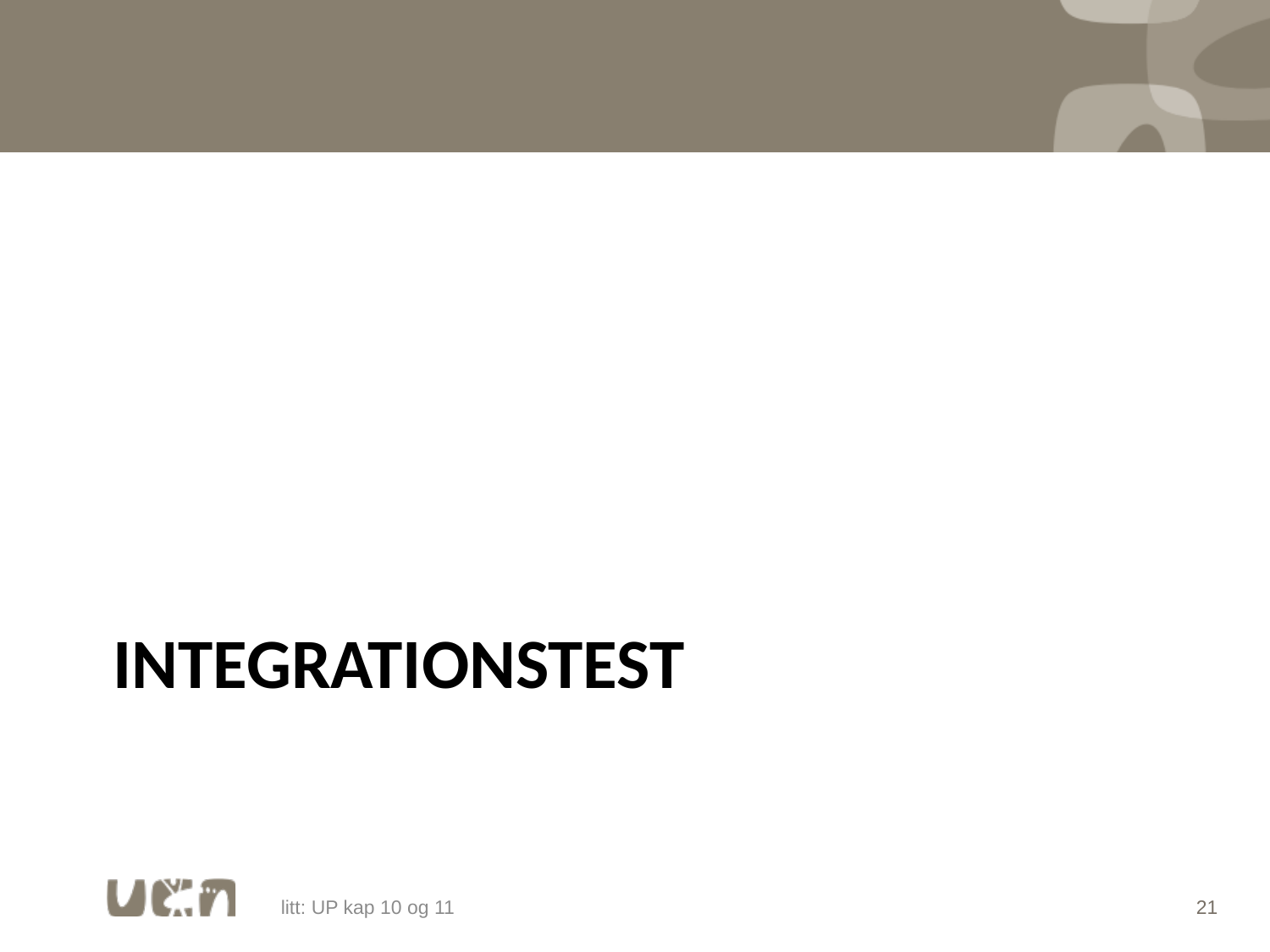

# Integrationstest
litt: UP kap 10 og 11
21